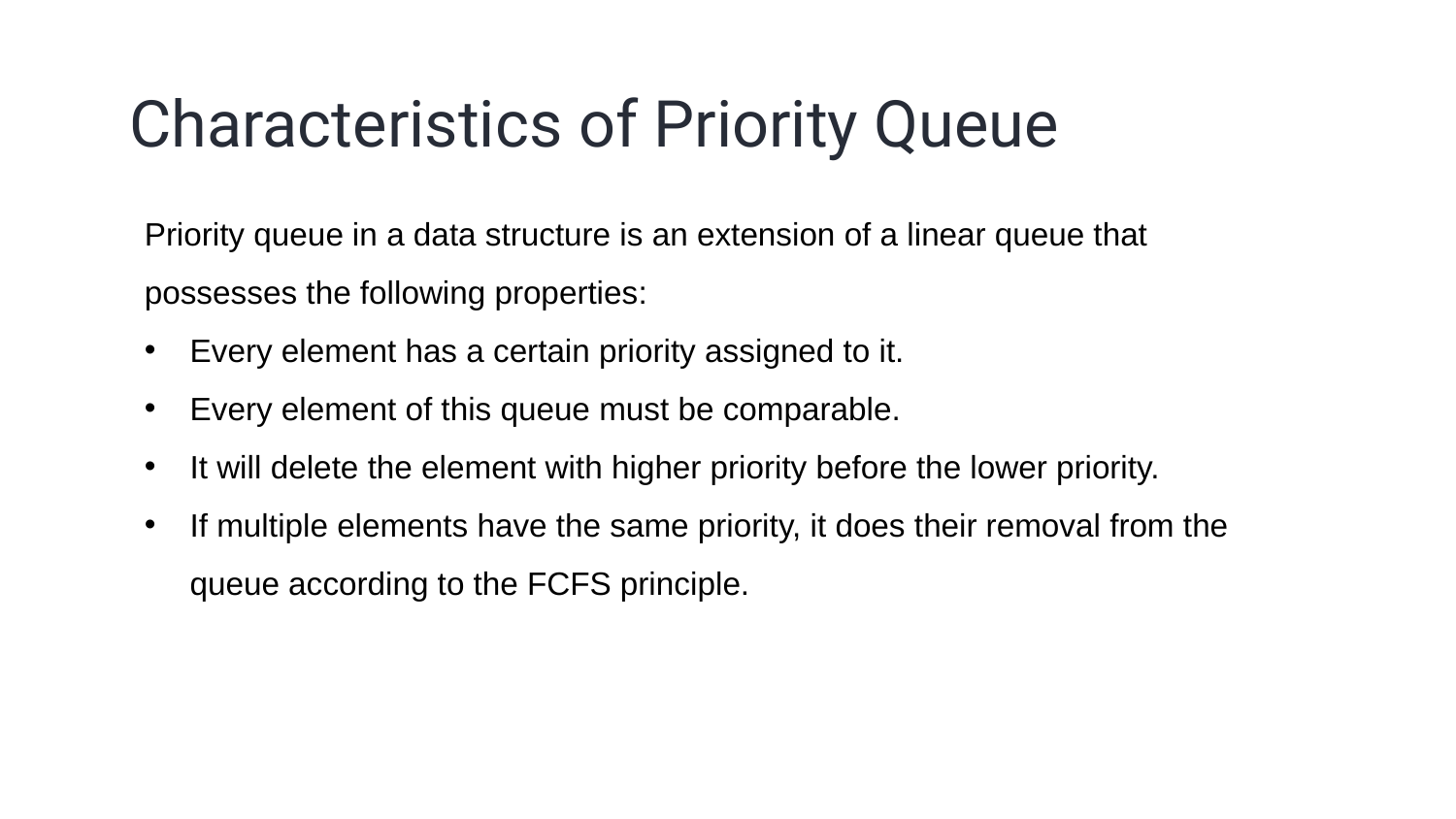

# Characteristics of Priority Queue
Priority queue in a data structure is an extension of a linear queue that possesses the following properties:
Every element has a certain priority assigned to it.
Every element of this queue must be comparable.
It will delete the element with higher priority before the lower priority.
If multiple elements have the same priority, it does their removal from the queue according to the FCFS principle.